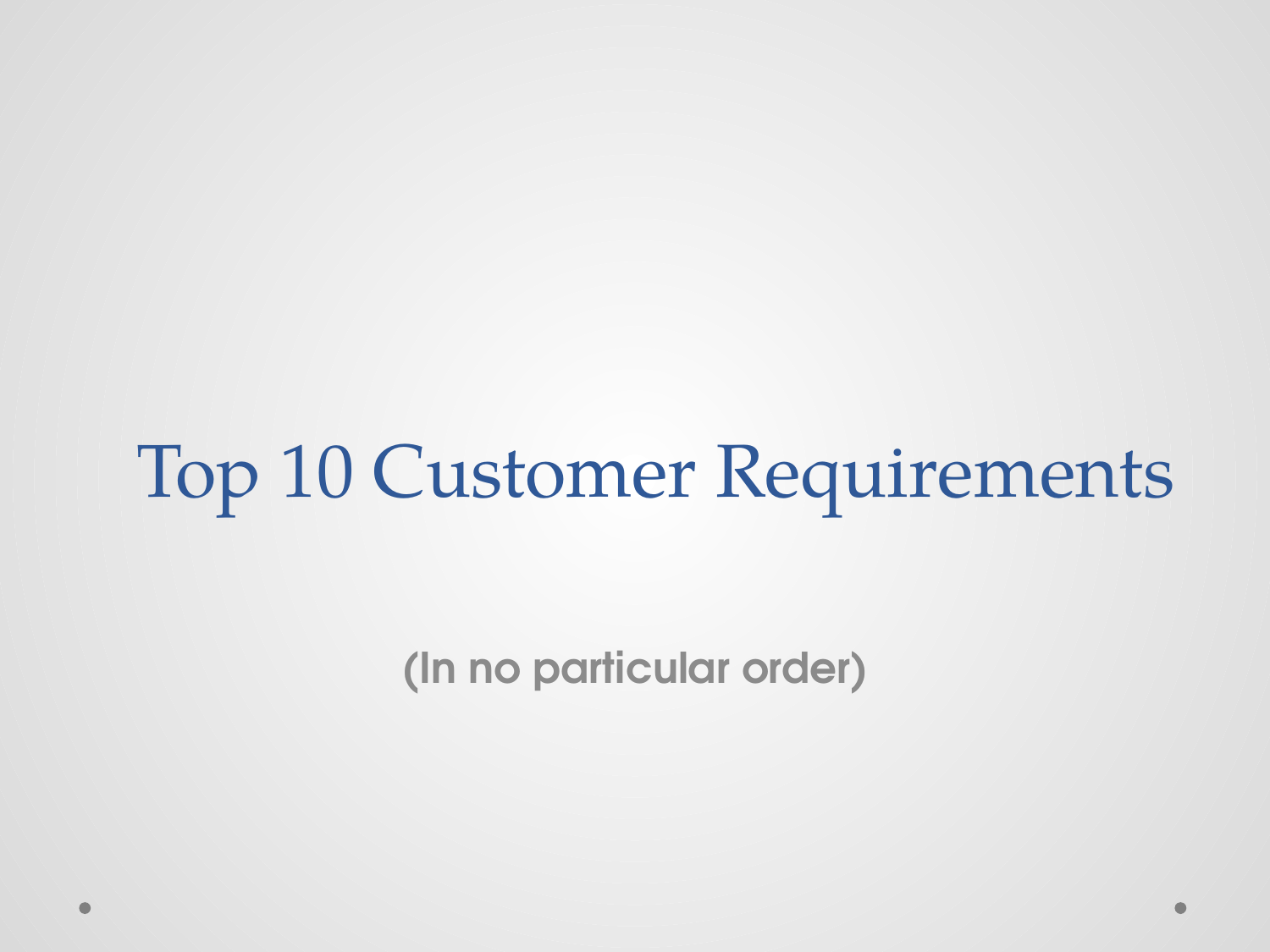

# Top 10 Customer Requirements
(In no particular order)